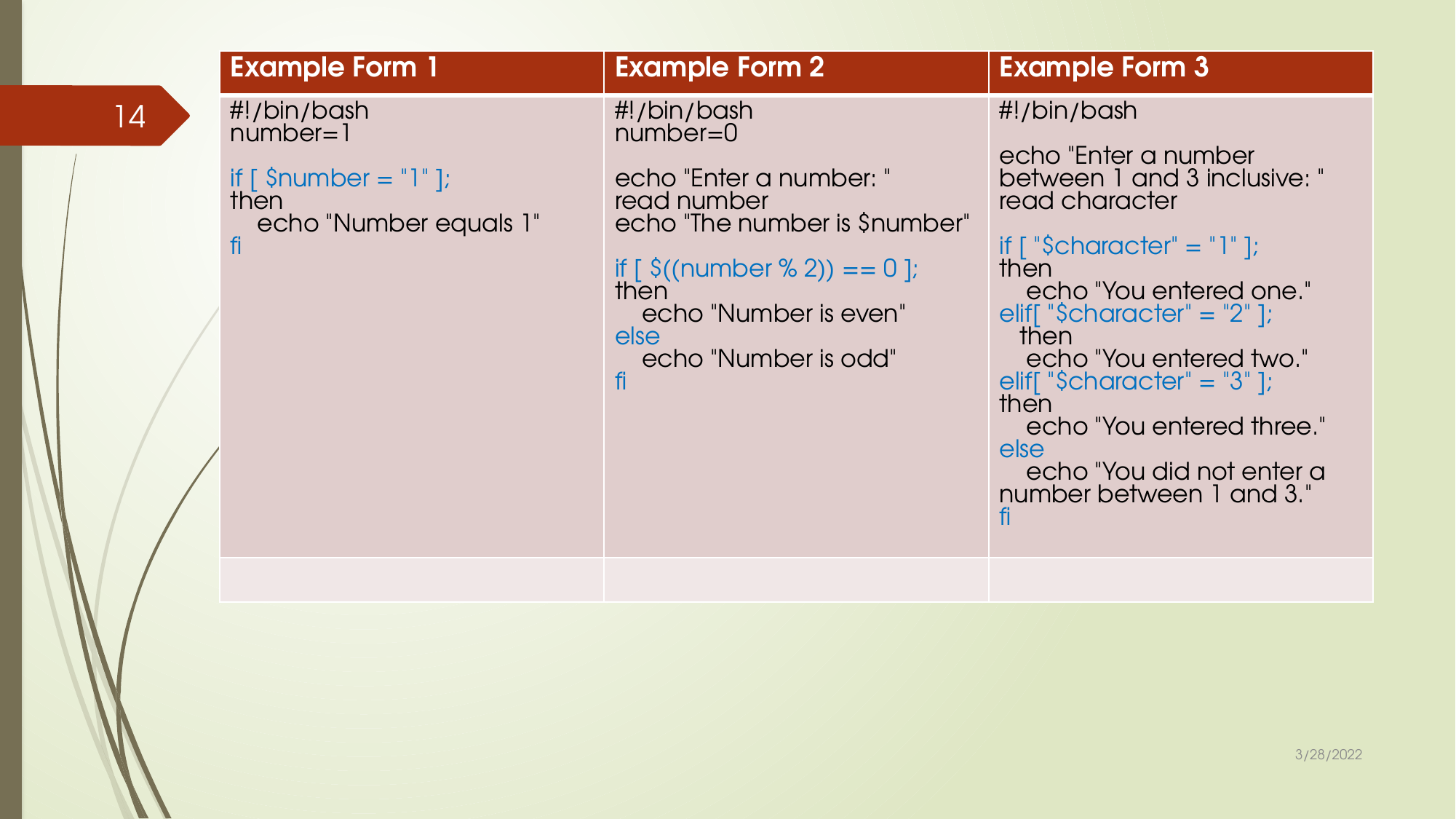

| Example Form 1 | Example Form 2 | Example Form 3 |
| --- | --- | --- |
| #!/bin/bash number=1 if [ $number = "1" ]; then echo "Number equals 1" fi | #!/bin/bash number=0   echo "Enter a number: " read number echo "The number is $number"   if [ $((number % 2)) == 0 ]; then echo "Number is even" else echo "Number is odd" fi | #!/bin/bash   echo "Enter a number between 1 and 3 inclusive: " read character   if [ "$character" = "1" ]; then echo "You entered one." elif[ "$character" = "2" ]; then echo "You entered two." elif[ "$character" = "3" ]; then echo "You entered three." else echo "You did not enter a number between 1 and 3." fi |
|  |  |  |
14
3/28/2022